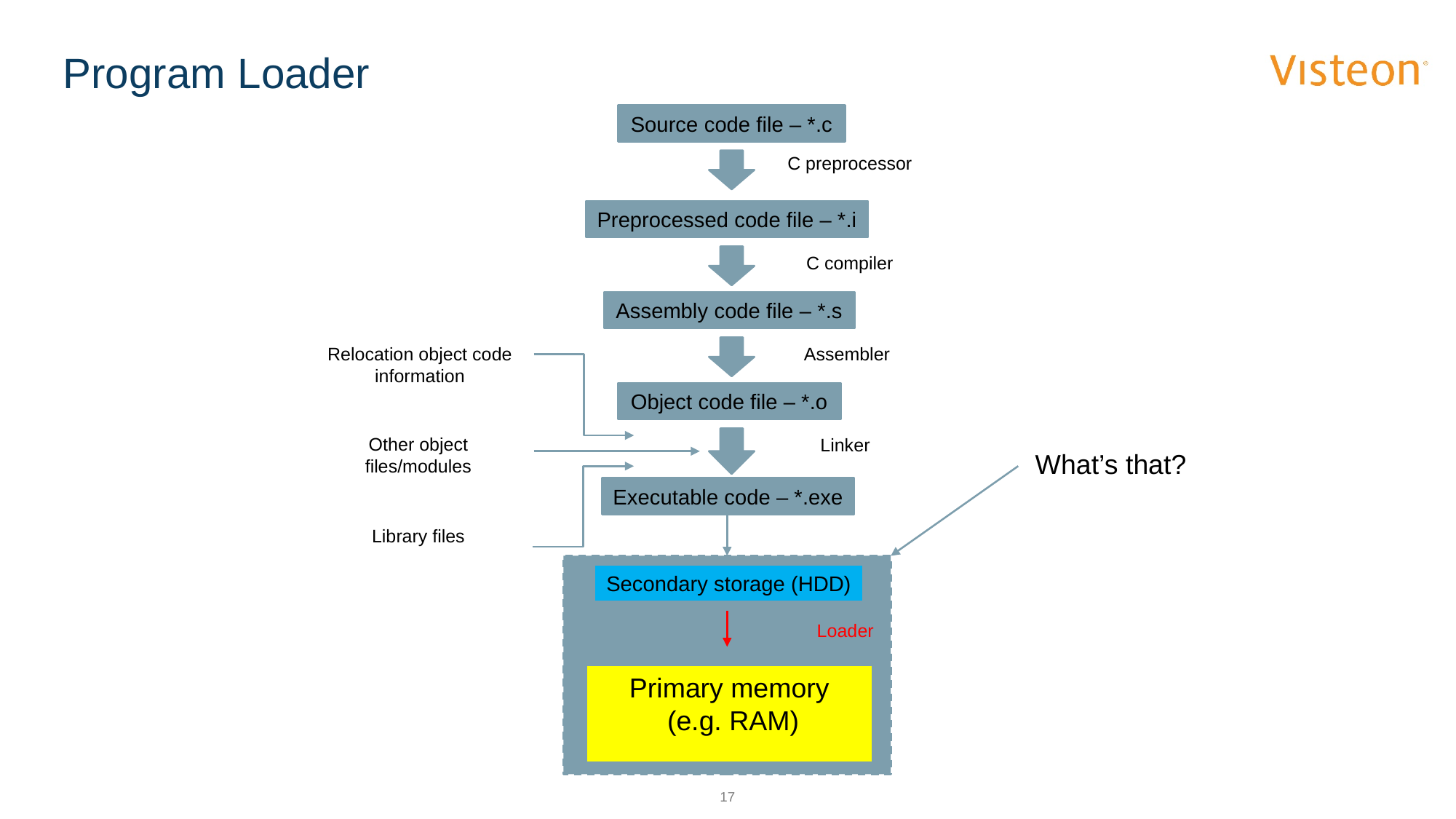

# Program Loader
Source code file – *.c
C preprocessor

Preprocessed code file – *.i

C compiler
Assembly code file – *.s
Relocation object code information

Assembler
Object code file – *.o
Other object files/modules

Linker
What’s that?
Executable code – *.exe
Library files

Secondary storage (HDD)
Loader
Primary memory
 (e.g. RAM)
17